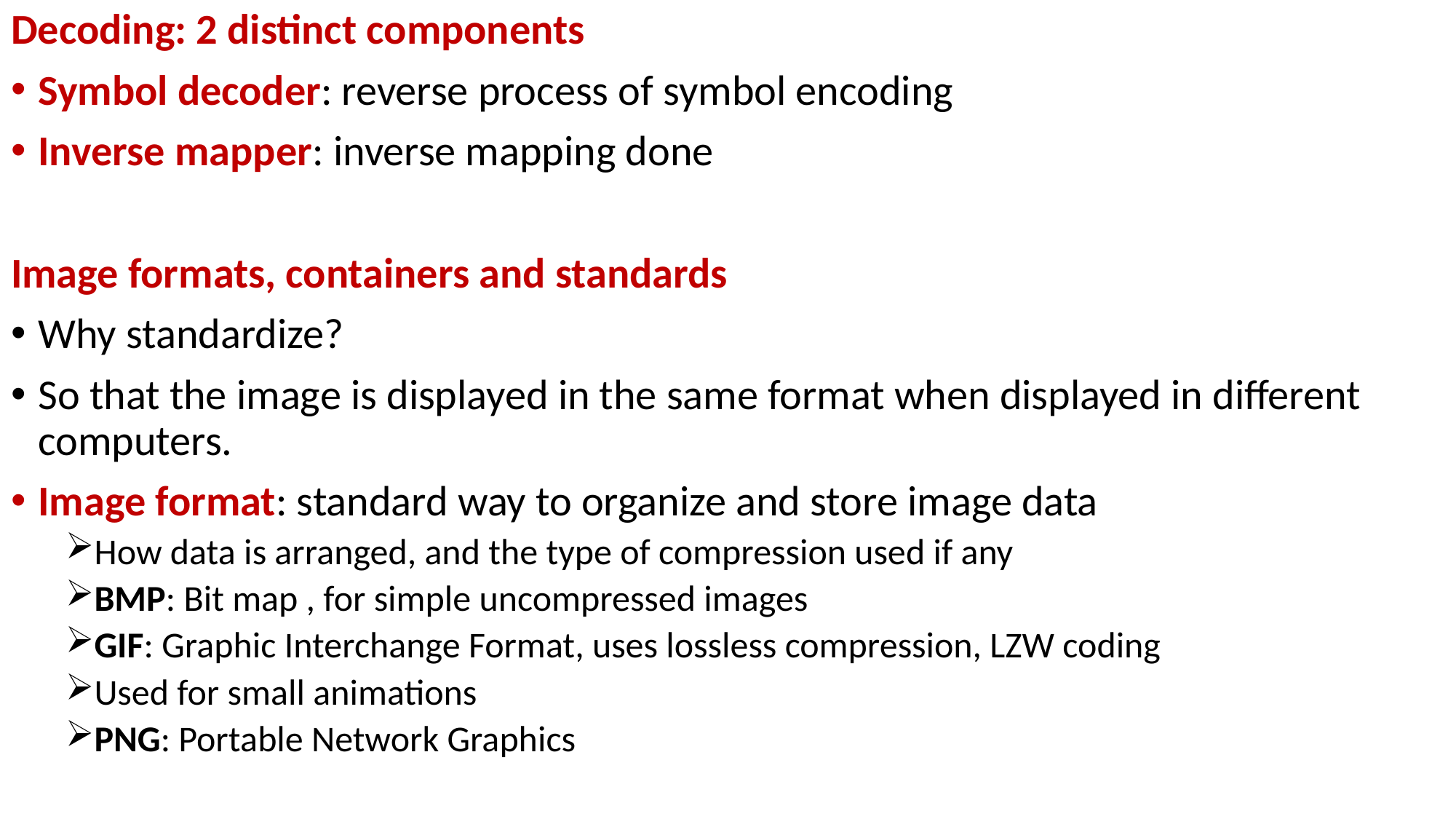

Decoding: 2 distinct components
Symbol decoder: reverse process of symbol encoding
Inverse mapper: inverse mapping done

Image formats, containers and standards
Why standardize?
So that the image is displayed in the same format when displayed in different computers.
Image format: standard way to organize and store image data
How data is arranged, and the type of compression used if any
BMP: Bit map , for simple uncompressed images
GIF: Graphic Interchange Format, uses lossless compression, LZW coding
Used for small animations
PNG: Portable Network Graphics